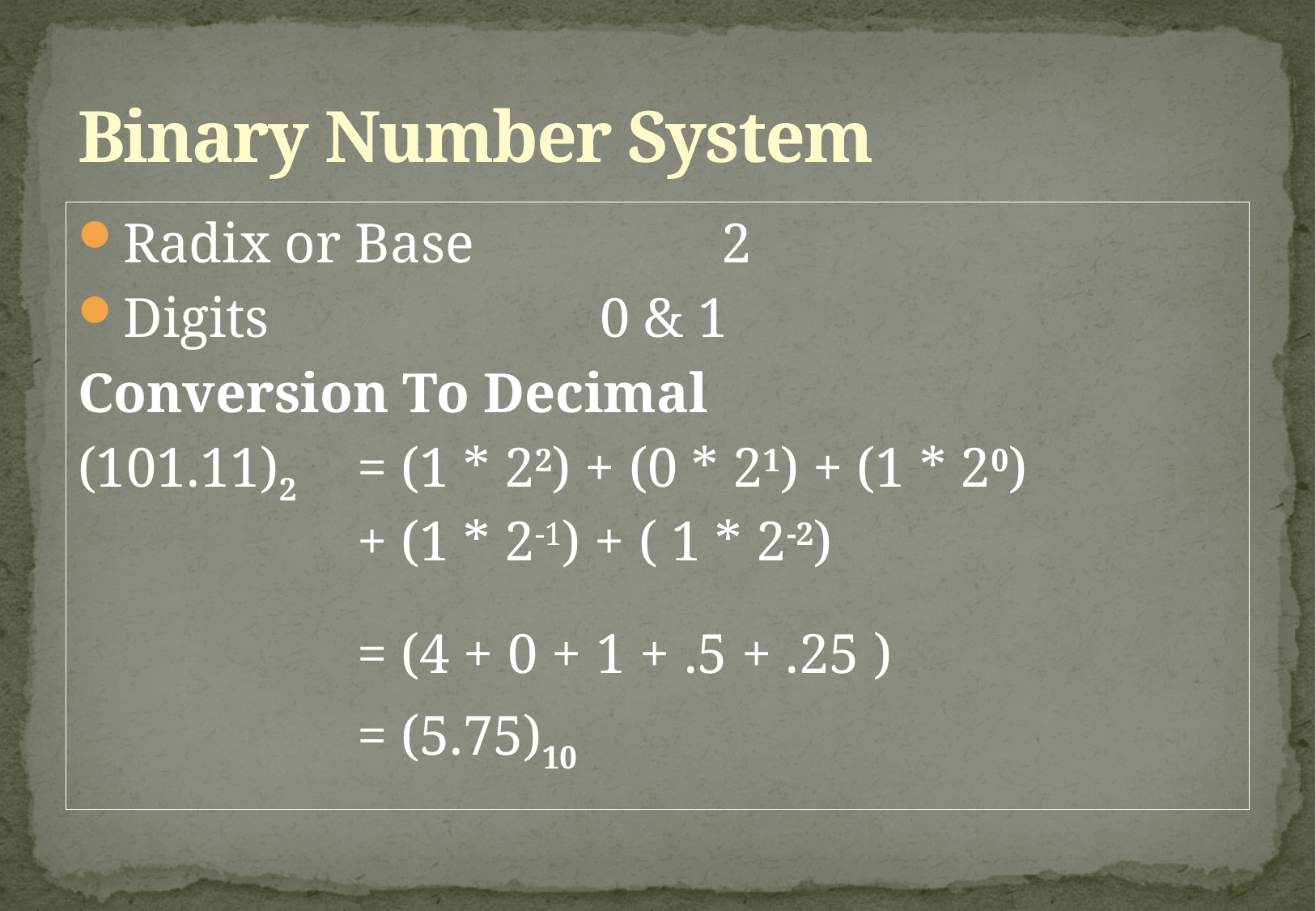

# Binary Number System
Radix or Base 		2
Digits			0 & 1
Conversion To Decimal
(101.11)2 	= (1 * 22) + (0 * 21) + (1 * 20) 		    	  	+ (1 * 2-1) + ( 1 * 2-2)
			= (4 + 0 + 1 + .5 + .25 )
			= (5.75)10